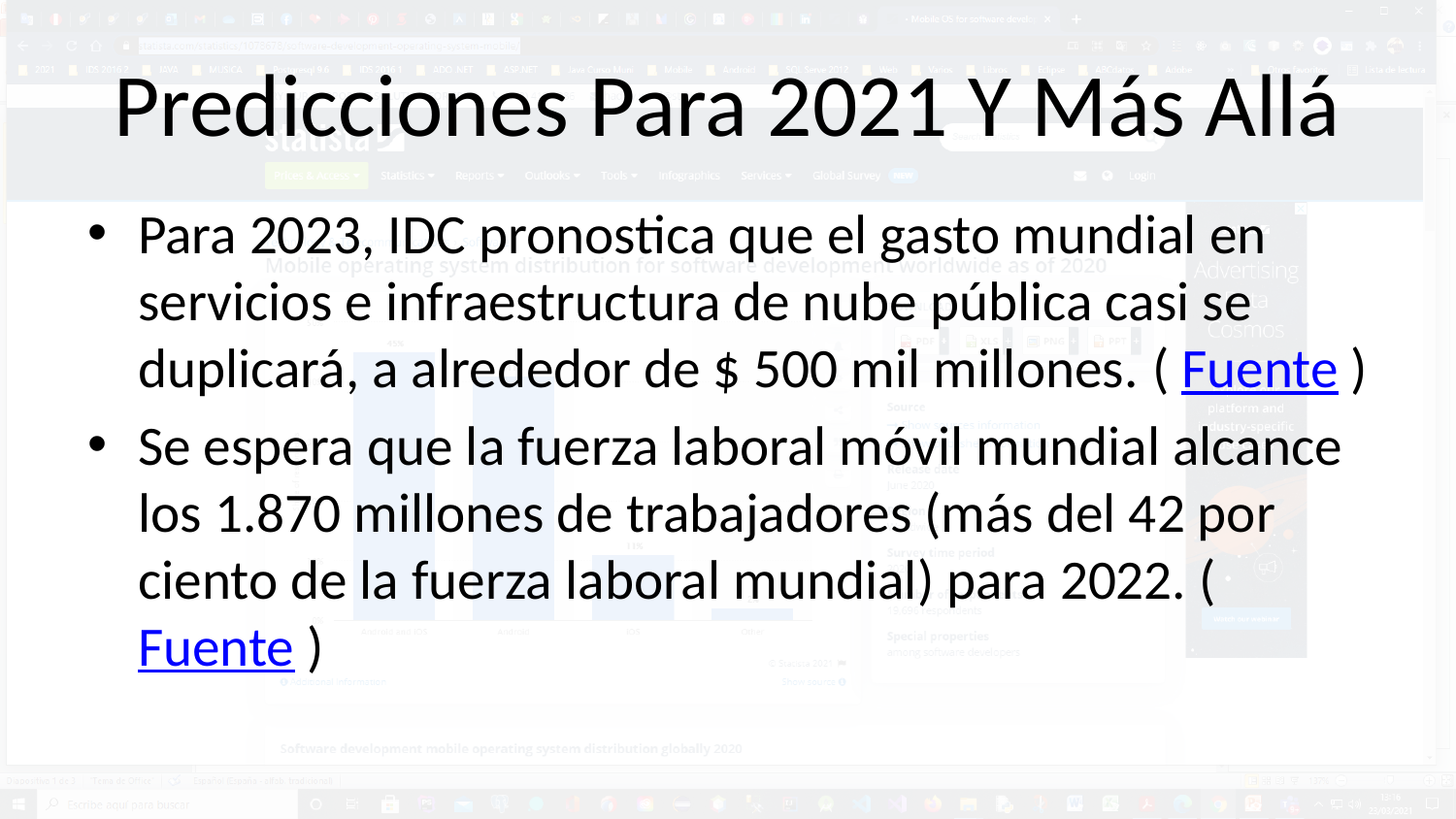

# Predicciones Para 2021 Y Más Allá
Para 2023, IDC pronostica que el gasto mundial en servicios e infraestructura de nube pública casi se duplicará, a alrededor de $ 500 mil millones. ( Fuente )
Se espera que la fuerza laboral móvil mundial alcance los 1.870 millones de trabajadores (más del 42 por ciento de la fuerza laboral mundial) para 2022. ( Fuente )